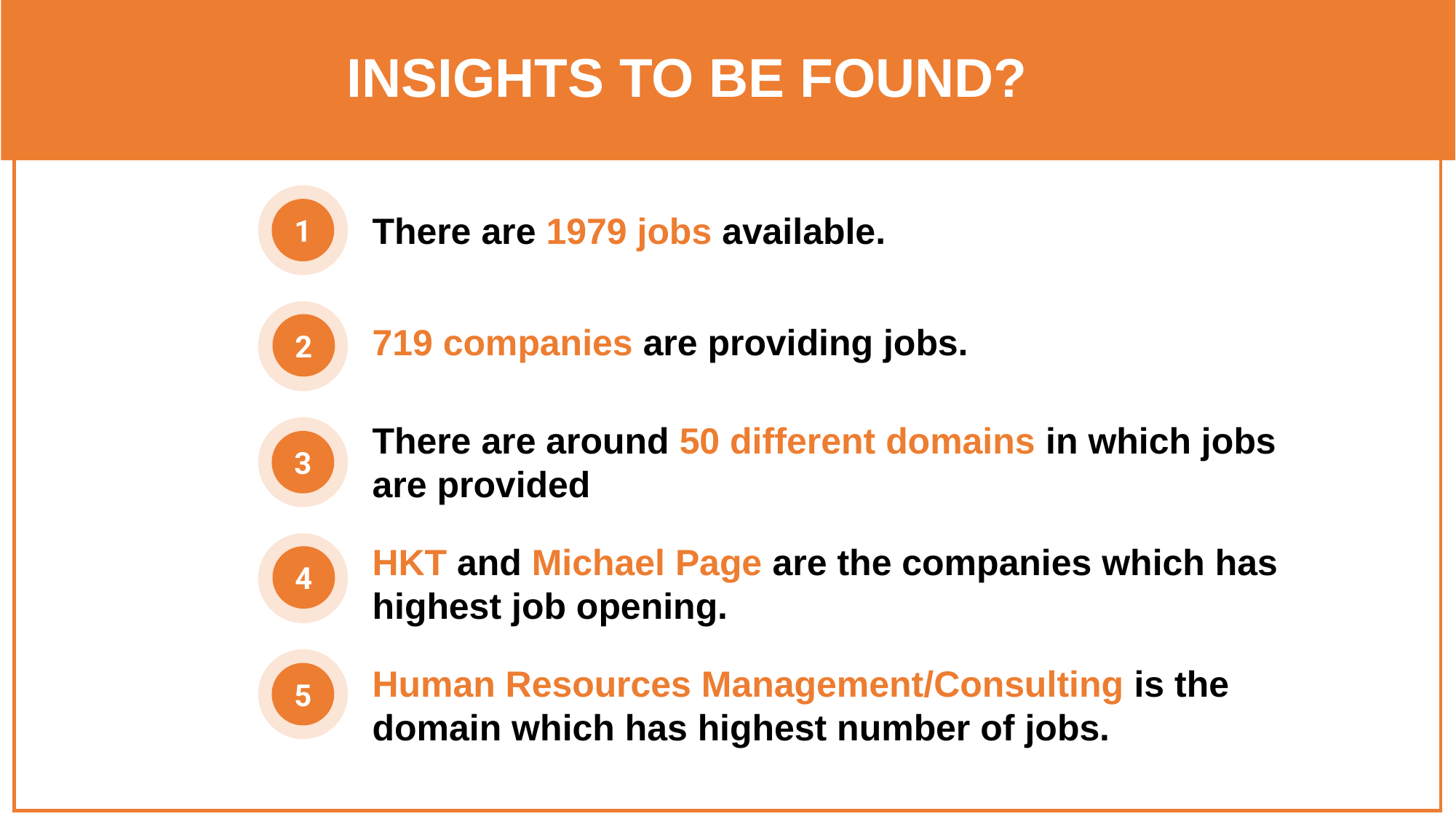

INSIGHTS TO BE FOUND?

1
There are 1979 jobs available.

2
719 companies are providing jobs.
There are around 50 different domains in which jobs are provided

3

HKT and Michael Page are the companies which has highest job opening.
4

Human Resources Management/Consulting is the domain which has highest number of jobs.
5